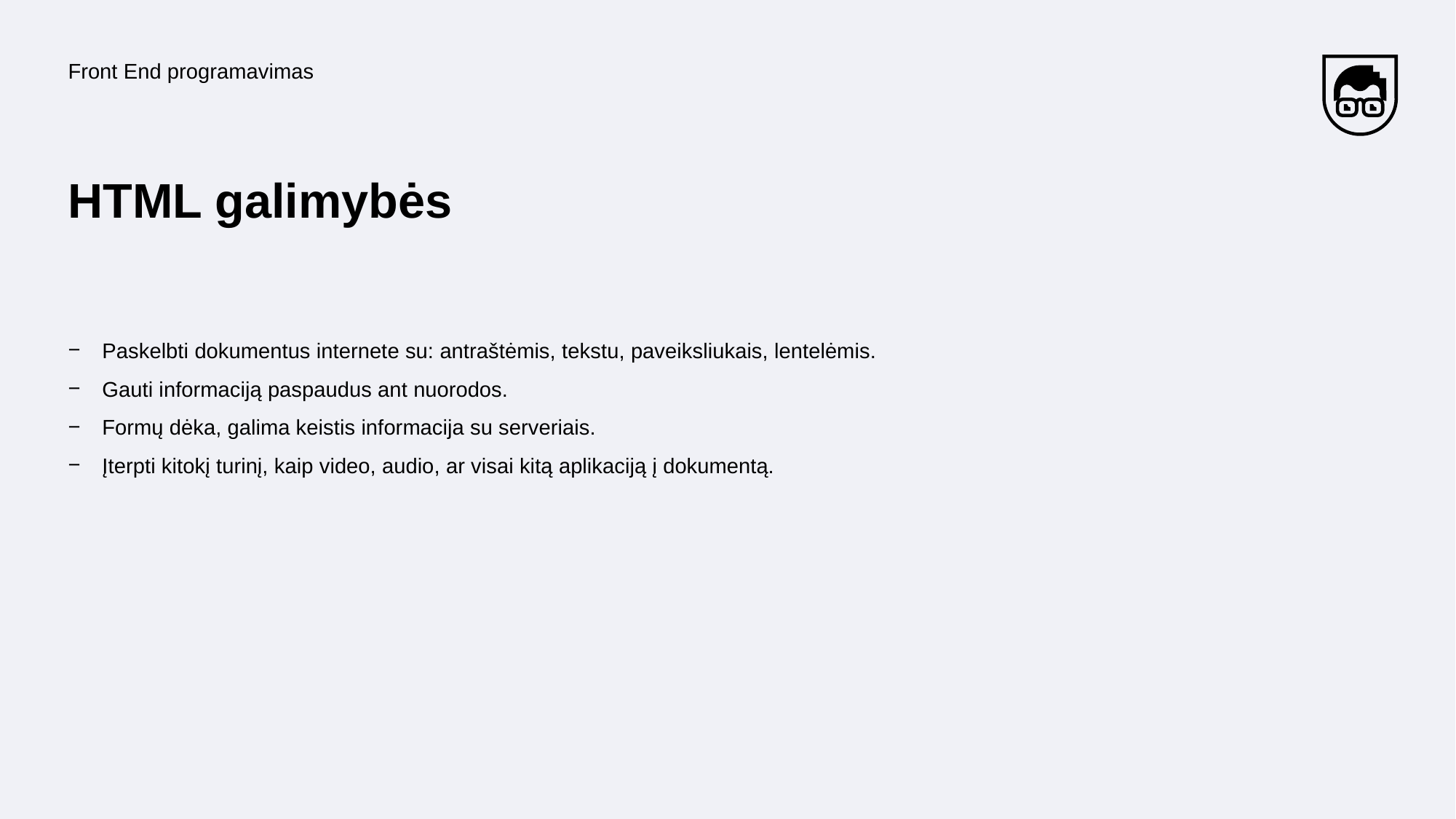

Front End programavimas
HTML galimybės
Paskelbti dokumentus internete su: antraštėmis, tekstu, paveiksliukais, lentelėmis.
Gauti informaciją paspaudus ant nuorodos.
Formų dėka, galima keistis informacija su serveriais.
Įterpti kitokį turinį, kaip video, audio, ar visai kitą aplikaciją į dokumentą.